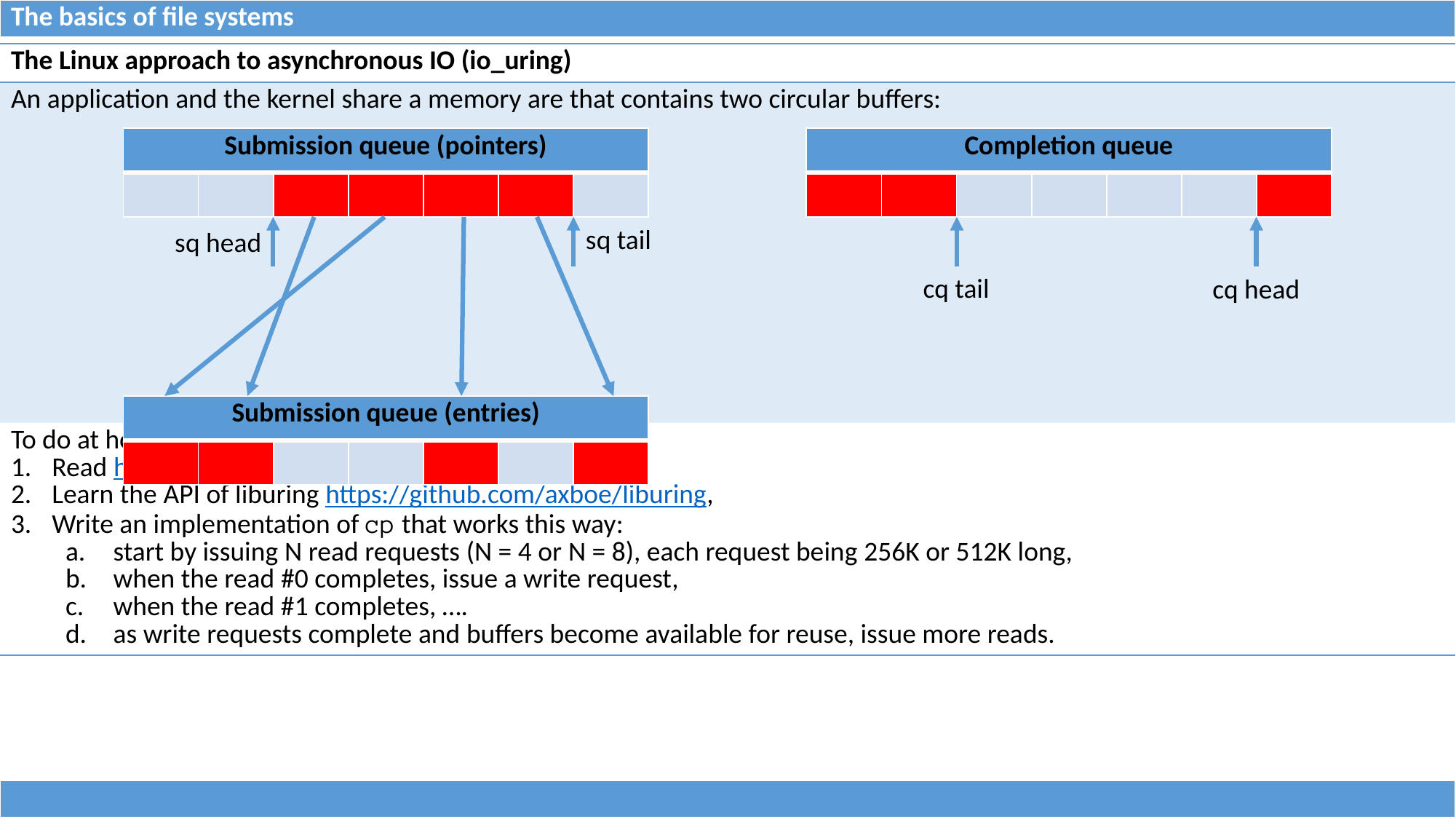

| The basics of file systems |
| --- |
| The Linux approach to asynchronous IO (io\_uring) |
| --- |
| An application and the kernel share a memory are that contains two circular buffers: |
| To do at home: Read https://lwn.net/Articles/776703/, Learn the API of liburing https://github.com/axboe/liburing, Write an implementation of cp that works this way: start by issuing N read requests (N = 4 or N = 8), each request being 256K or 512K long, when the read #0 completes, issue a write request, when the read #1 completes, …. as write requests complete and buffers become available for reuse, issue more reads. |
| Submission queue (pointers) |  |  |  |  |  |  |
| --- | --- | --- | --- | --- | --- | --- |
|  |  |  |  |  |  |  |
| Completion queue |  |  |  |  |  |  |
| --- | --- | --- | --- | --- | --- | --- |
|  |  |  |  |  |  |  |
sq tail
sq head
cq tail
cq head
| Submission queue (entries) |  |  |  |  |  |  |
| --- | --- | --- | --- | --- | --- | --- |
|  |  |  |  |  |  |  |
|  |
| --- |